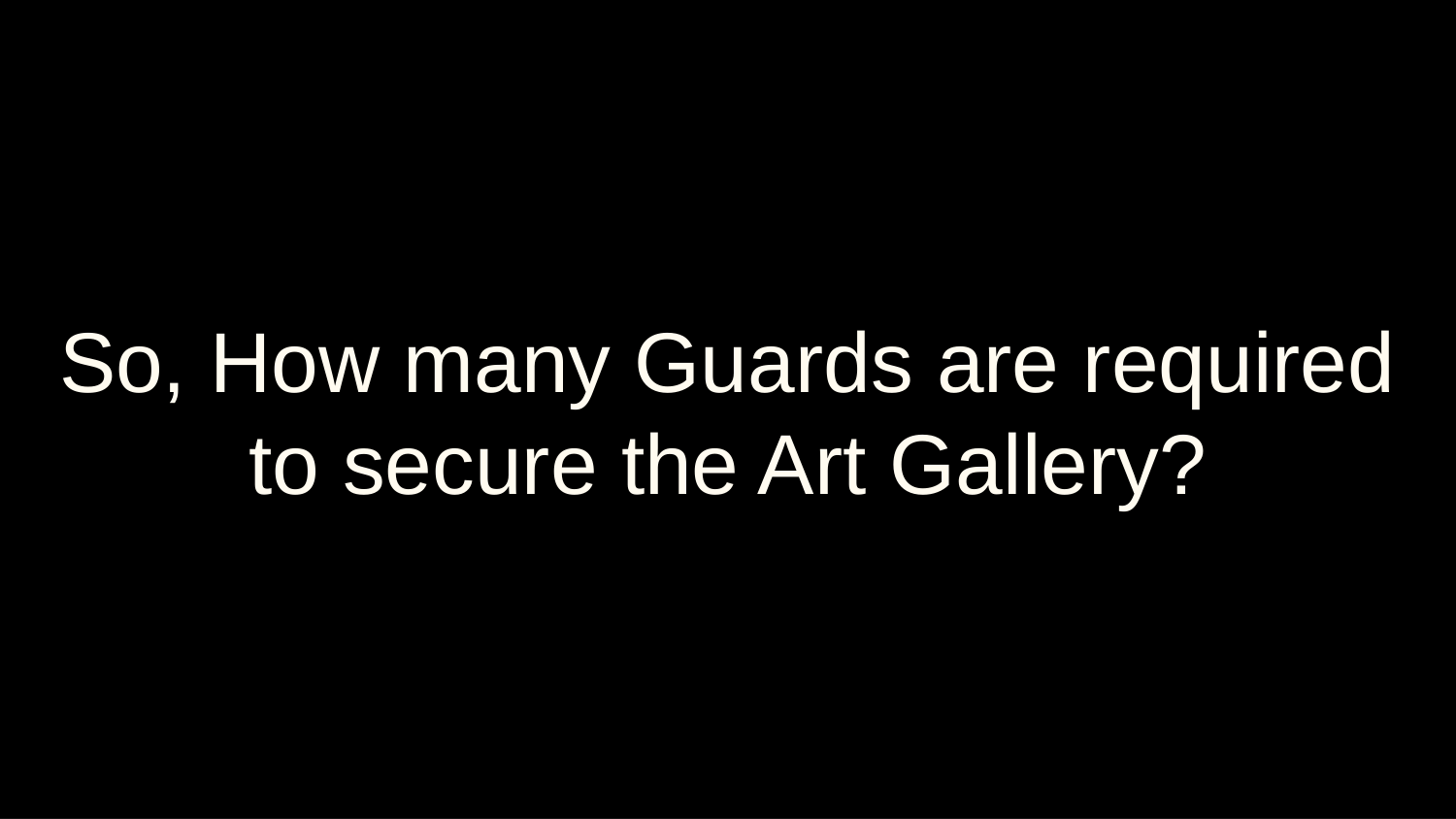

# So, How many Guards are required to secure the Art Gallery?